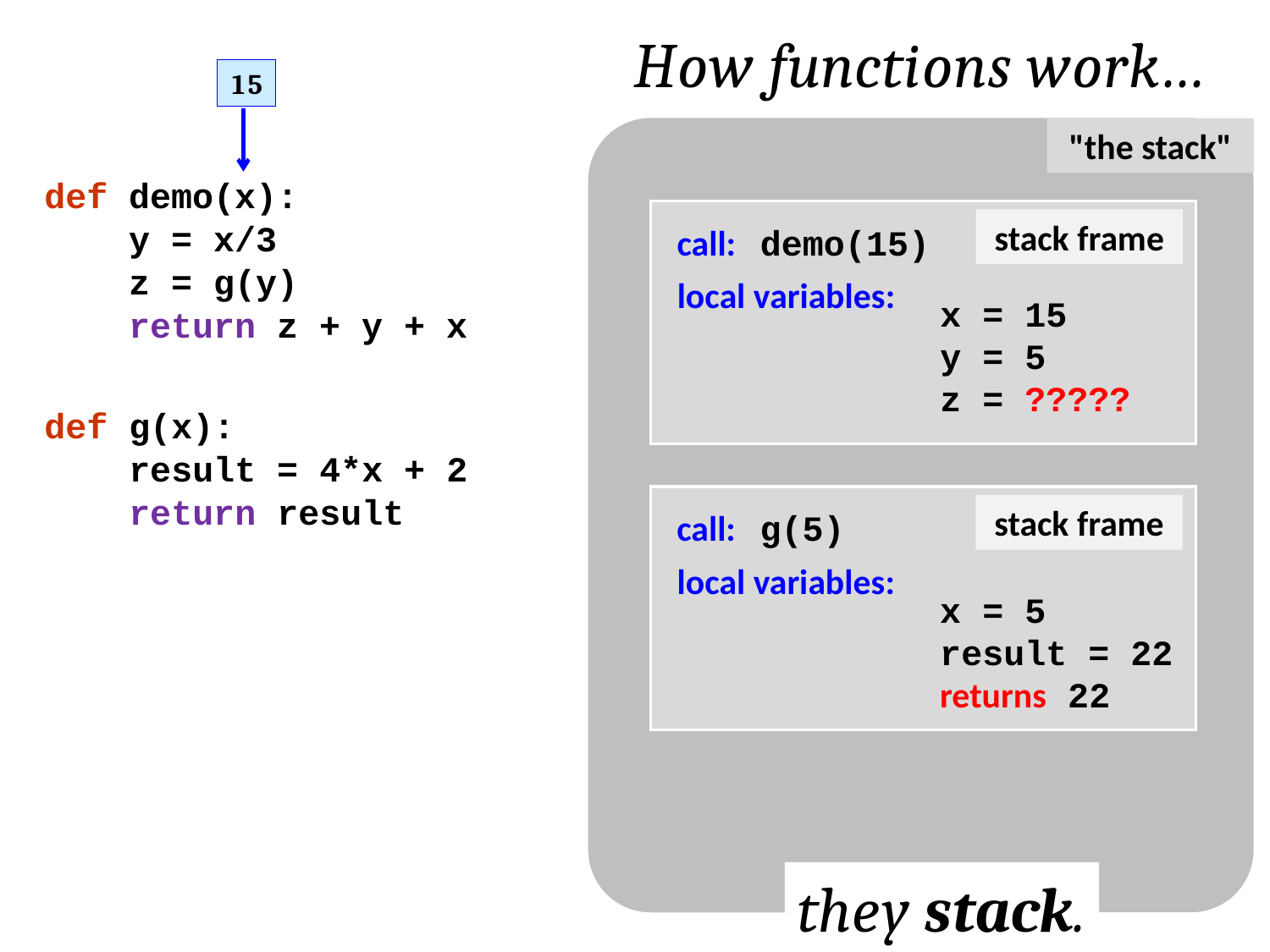

How functions work…
15

"the stack"
def demo(x):
    y = x/3
    z = g(y)
    return z + y + x

stack frame
call:   demo(15)
local variables:
x = 15
y = 5
z = ?????
def g(x):
    result = 4*x + 2
    return result

stack frame
call:   g(5)
local variables:
x = 5
result = 22
returns 22
they stack.